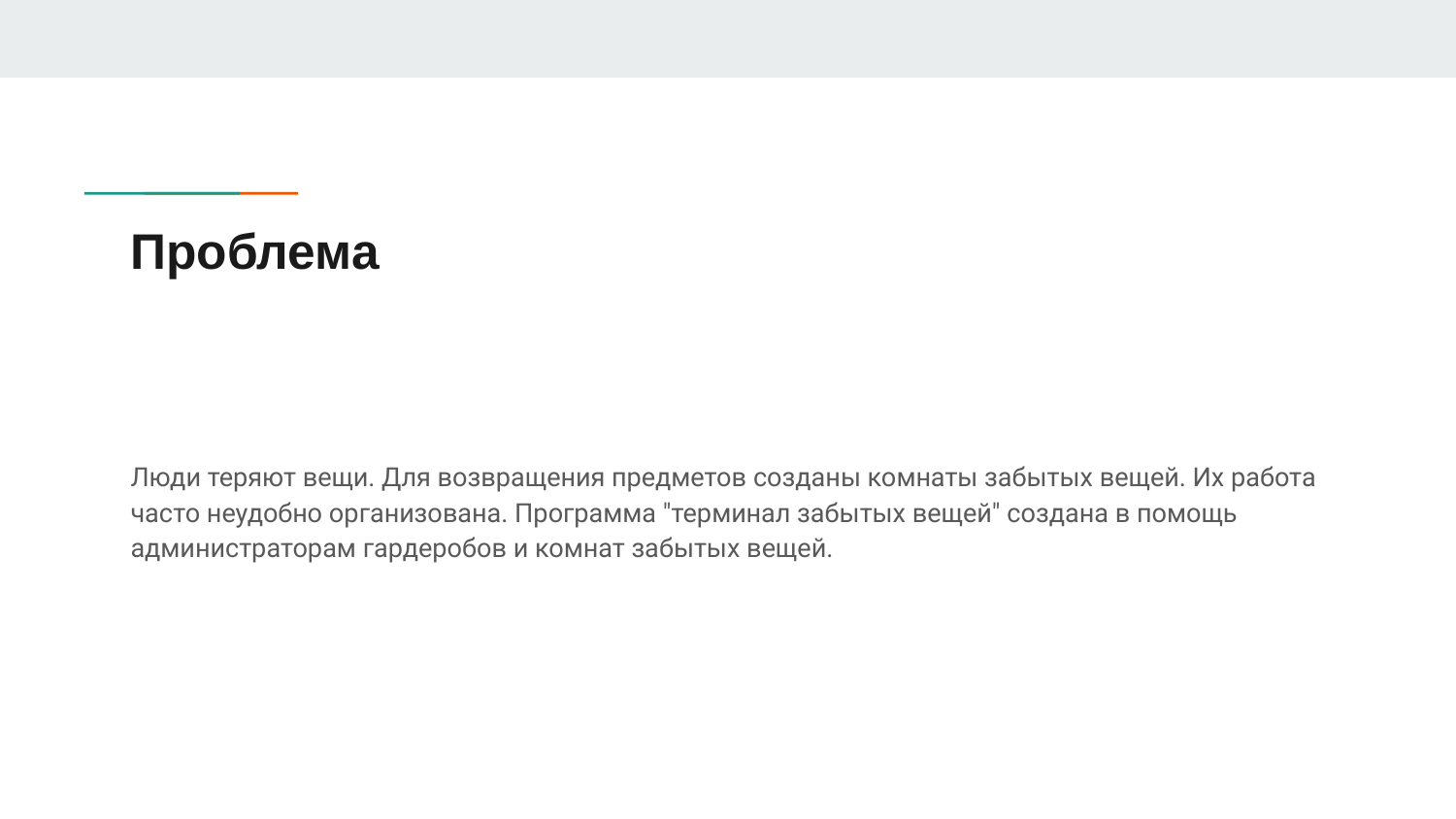

# Проблема
Люди теряют вещи. Для возвращения предметов созданы комнаты забытых вещей. Их работа часто неудобно организована. Программа "терминал забытых вещей" создана в помощь администраторам гардеробов и комнат забытых вещей.